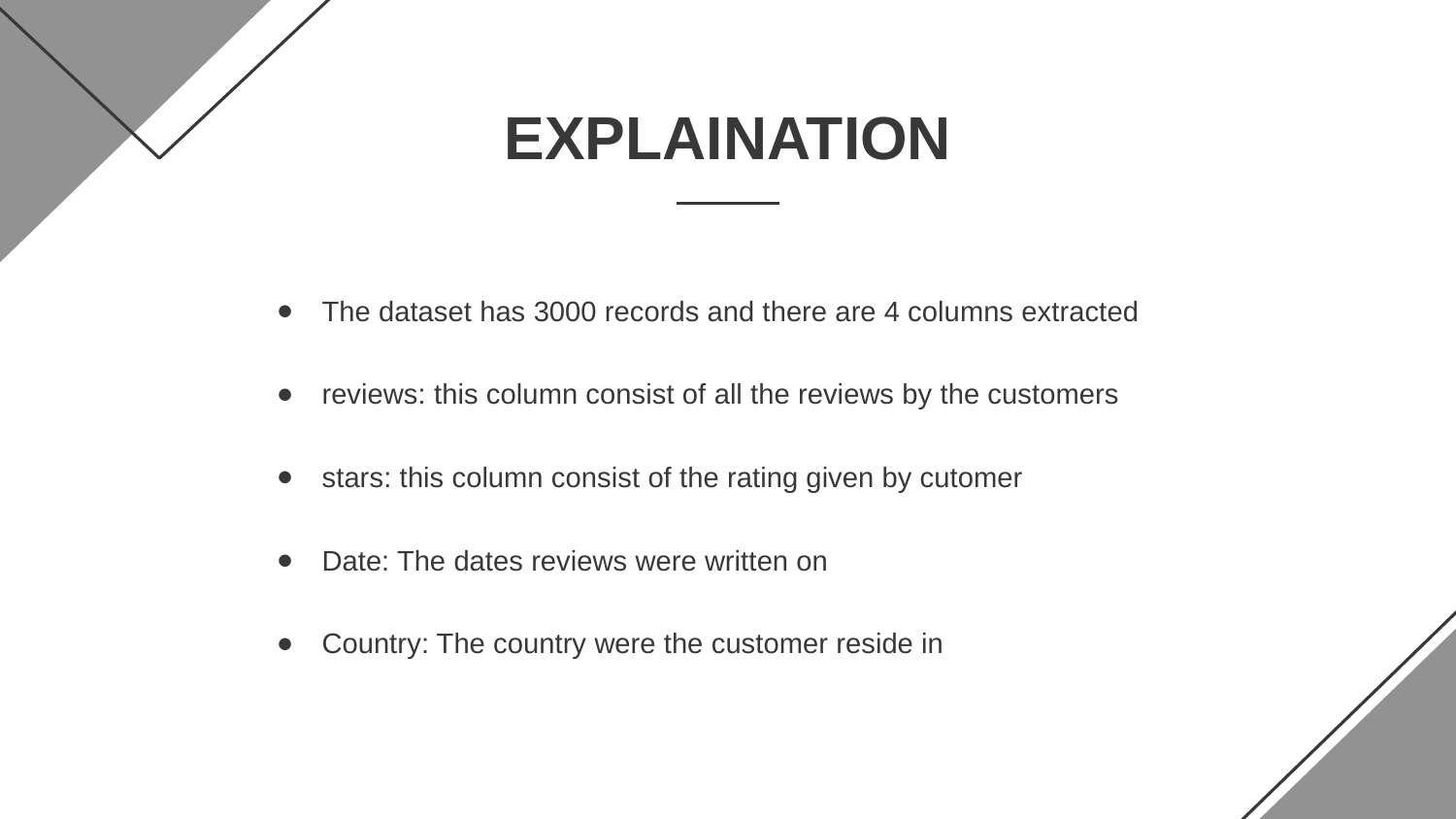

# EXPLAINATION
The dataset has 3000 records and there are 4 columns extracted
reviews: this column consist of all the reviews by the customers
stars: this column consist of the rating given by cutomer
Date: The dates reviews were written on
Country: The country were the customer reside in